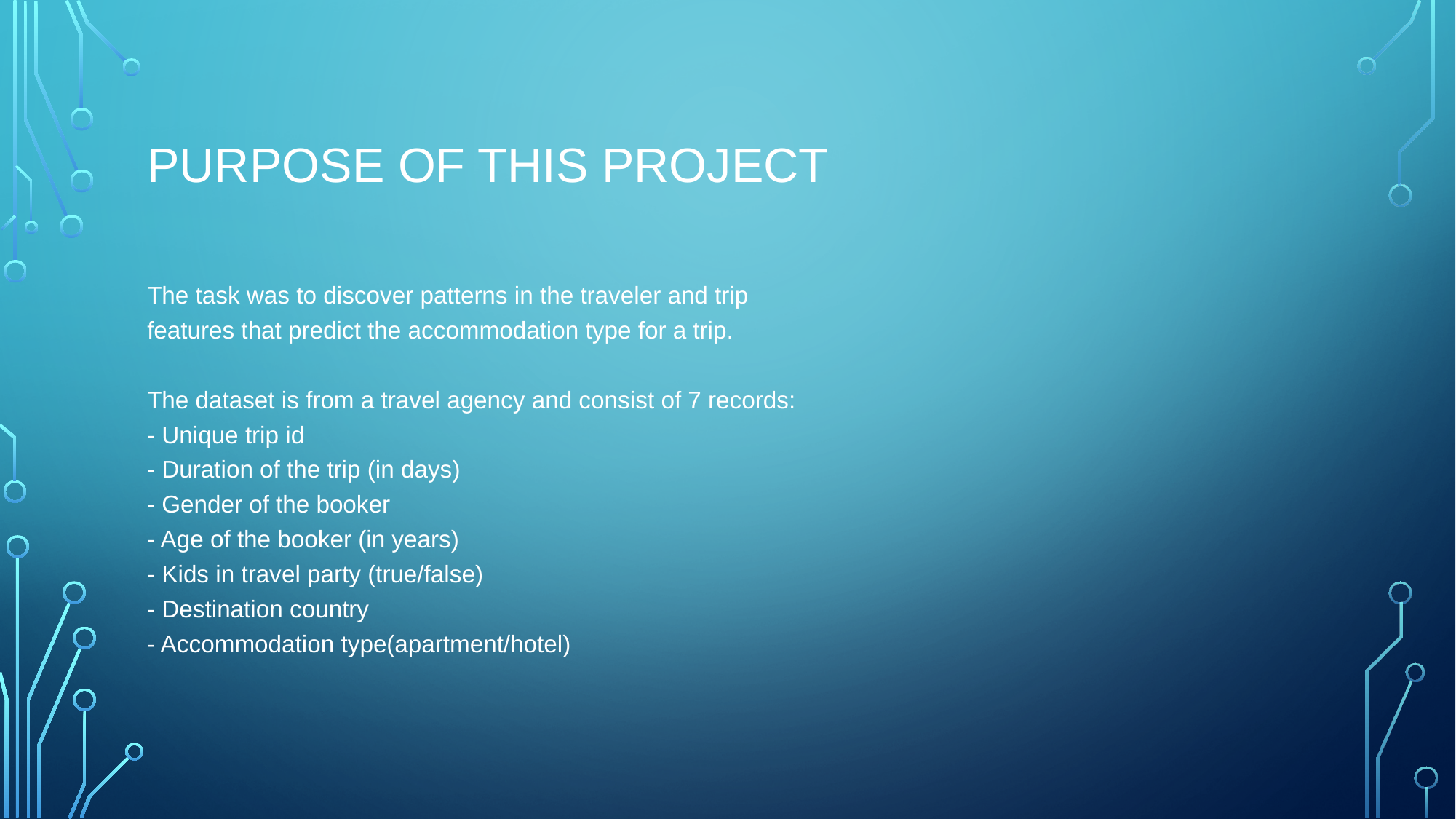

# Purpose of this project
The task was to discover patterns in the traveler and trip features that predict the accommodation type for a trip.
The dataset is from a travel agency and consist of 7 records:
- Unique trip id
- Duration of the trip (in days)
- Gender of the booker
- Age of the booker (in years)
- Kids in travel party (true/false)
- Destination country
- Accommodation type(apartment/hotel)